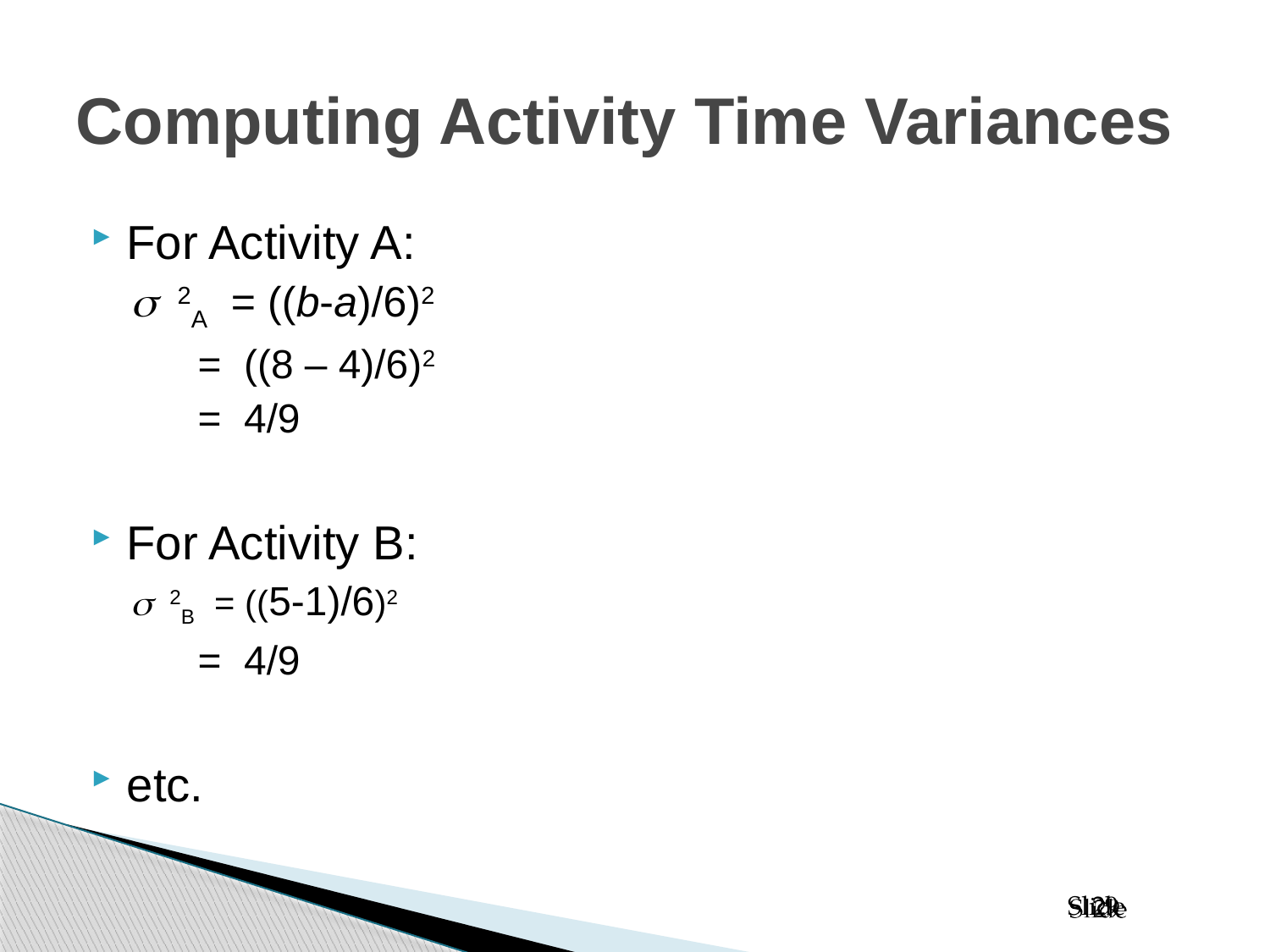

# Computing Activity Time Variances
For Activity A:
σ 2A  = ((b-a)/6)2
      =  ((8 – 4)/6)2
      =  4/9

For Activity B:
σ 2B  = ((5-1)/6)2
      =  4/9

etc.